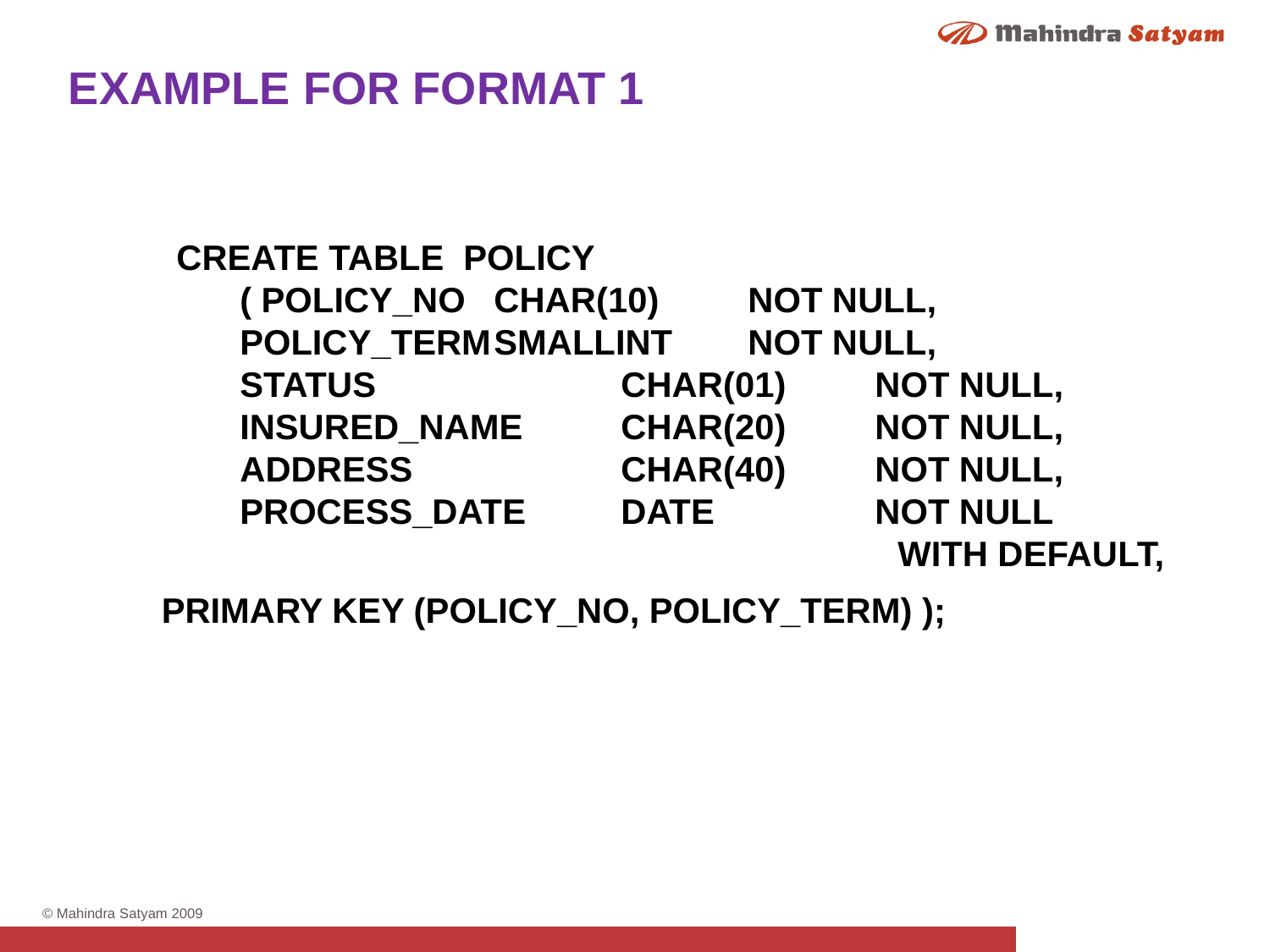

EXAMPLE FOR FORMAT 1
CREATE TABLE  POLICY
( POLICY_NO	CHAR(10)	NOT NULL,
POLICY_TERM	SMALLINT	NOT NULL,
STATUS		CHAR(01)	NOT NULL,
INSURED_NAME	CHAR(20)	NOT NULL,
ADDRESS		CHAR(40)	NOT NULL,
PROCESS_DATE	DATE		NOT NULL
                                                WITH DEFAULT,

 PRIMARY KEY (POLICY_NO, POLICY_TERM) );